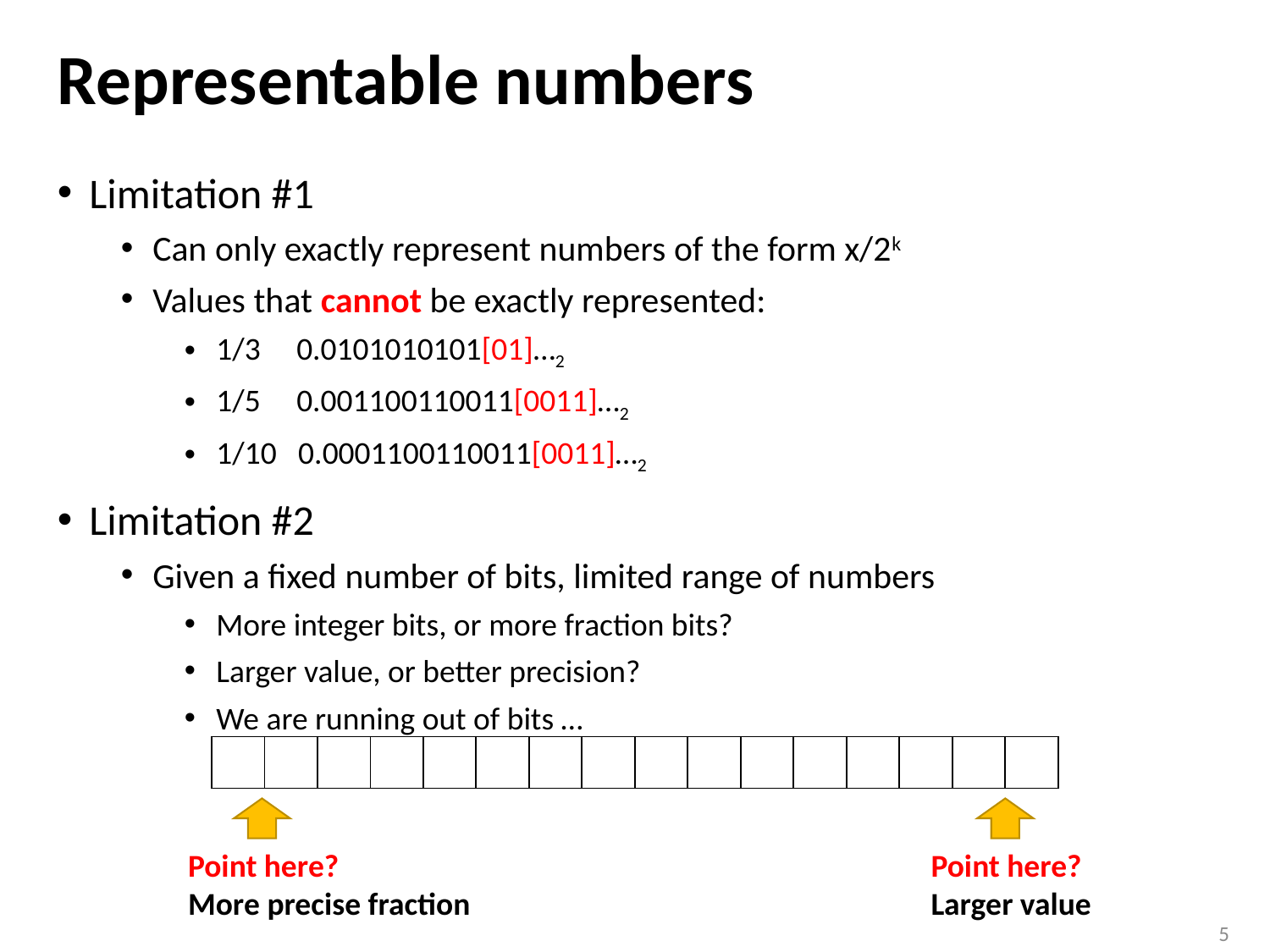

# Representable numbers
Limitation #1
Can only exactly represent numbers of the form x/2k
Values that cannot be exactly represented:
1/3     0.0101010101[01]…2
1/5     0.001100110011[0011]…2
1/10   0.0001100110011[0011]…2
Limitation #2
Given a fixed number of bits, limited range of numbers
More integer bits, or more fraction bits?
Larger value, or better precision?
We are running out of bits …
|  |  |  |  |  |  |  |  |  |  |  |  |  |  |  |  |
| --- | --- | --- | --- | --- | --- | --- | --- | --- | --- | --- | --- | --- | --- | --- | --- |

Point here?
More precise fraction

Point here?
Larger value
5